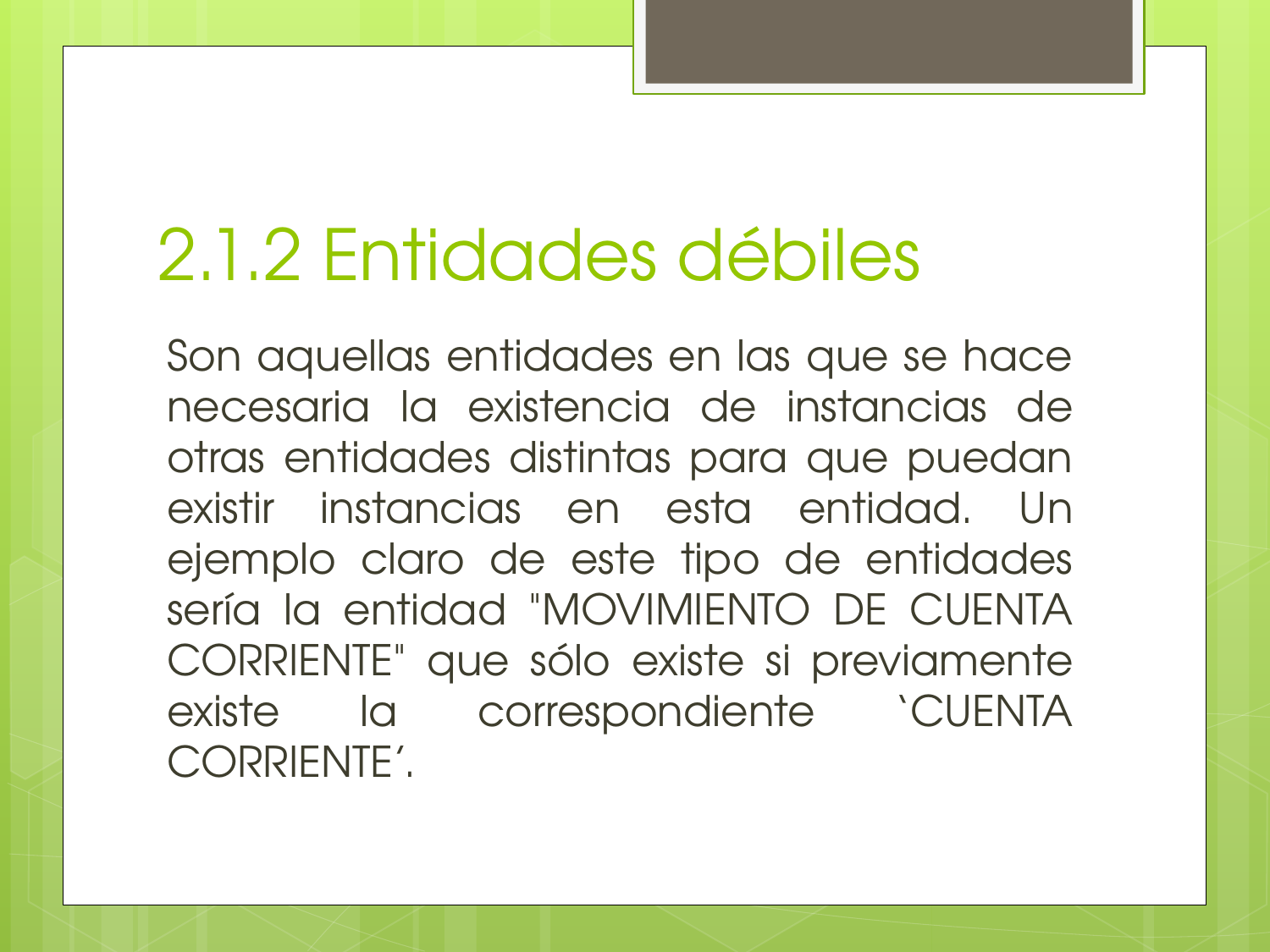

# 2.1.2 Entidades débiles
Son aquellas entidades en las que se hace necesaria la existencia de instancias de otras entidades distintas para que puedan existir instancias en esta entidad. Un ejemplo claro de este tipo de entidades sería la entidad "MOVIMIENTO DE CUENTA CORRIENTE" que sólo existe si previamente existe la correspondiente ‘CUENTA CORRIENTE’.